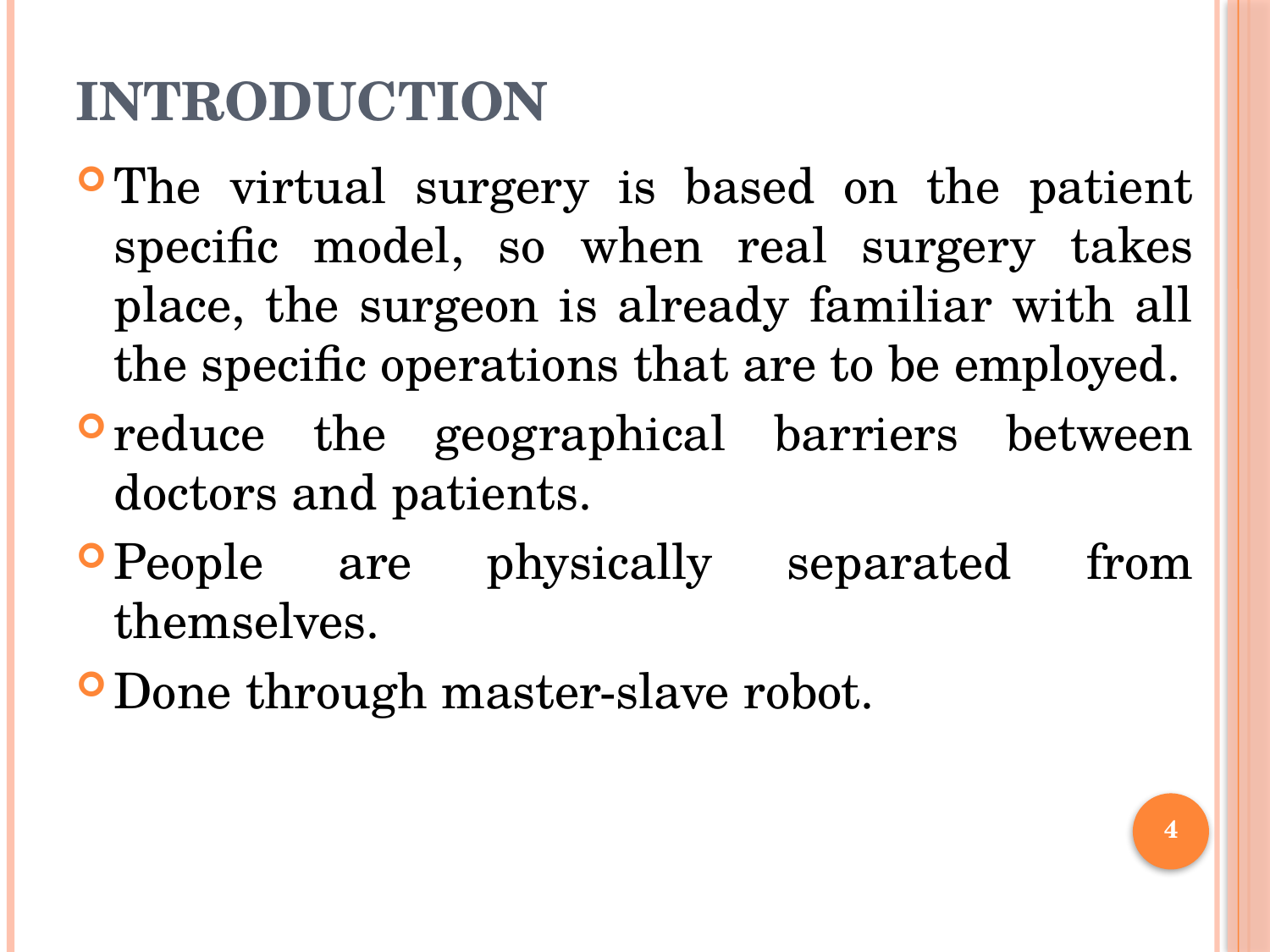

# Introduction
The virtual surgery is based on the patient specific model, so when real surgery takes place, the surgeon is already familiar with all the specific operations that are to be employed.
reduce the geographical barriers between doctors and patients.
People are physically separated from themselves.
Done through master-slave robot.

4